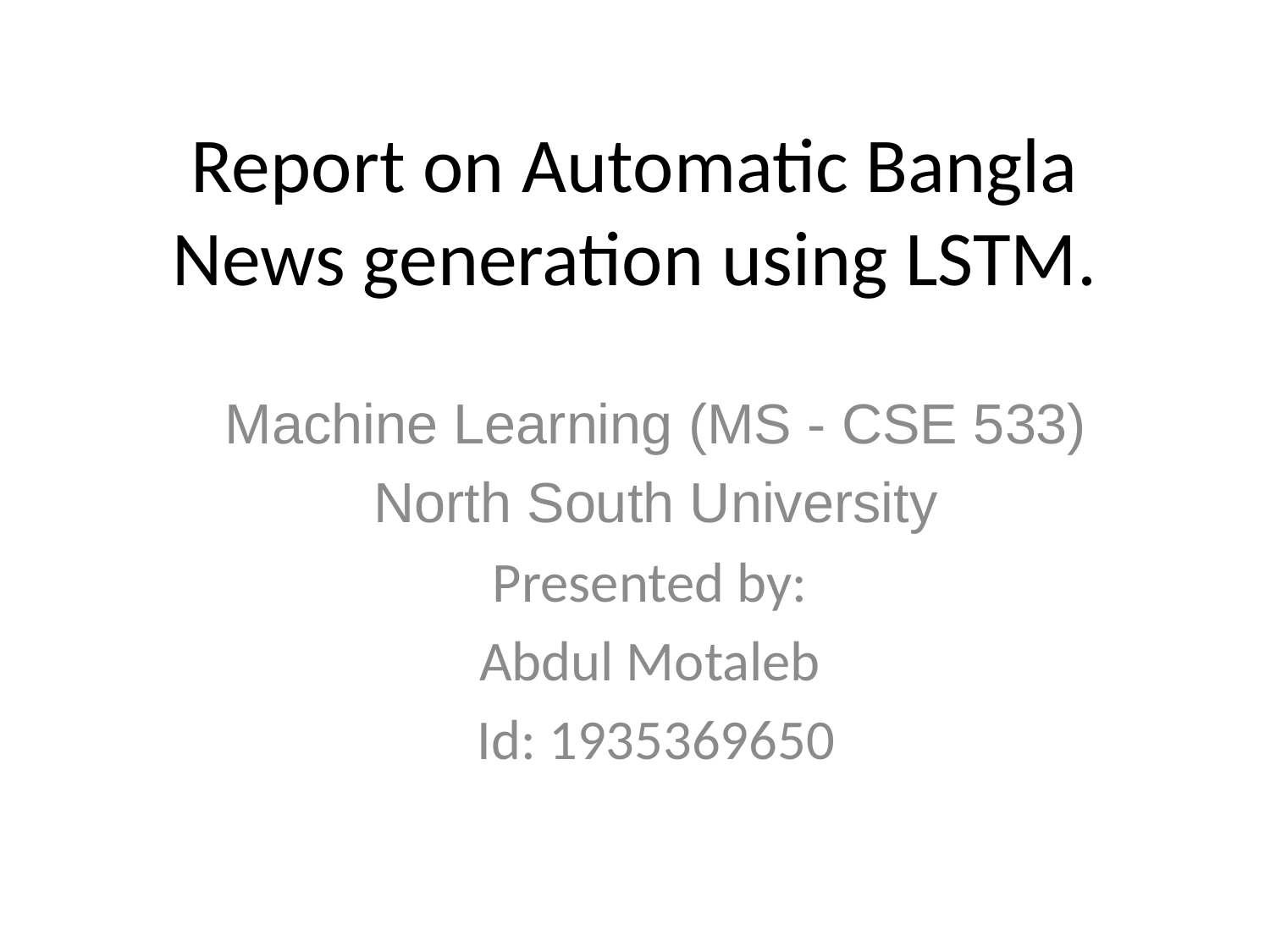

# Report on Automatic Bangla News generation using LSTM.
Machine Learning (MS - CSE 533)
North South University
Presented by:
Abdul Motaleb
Id: 1935369650